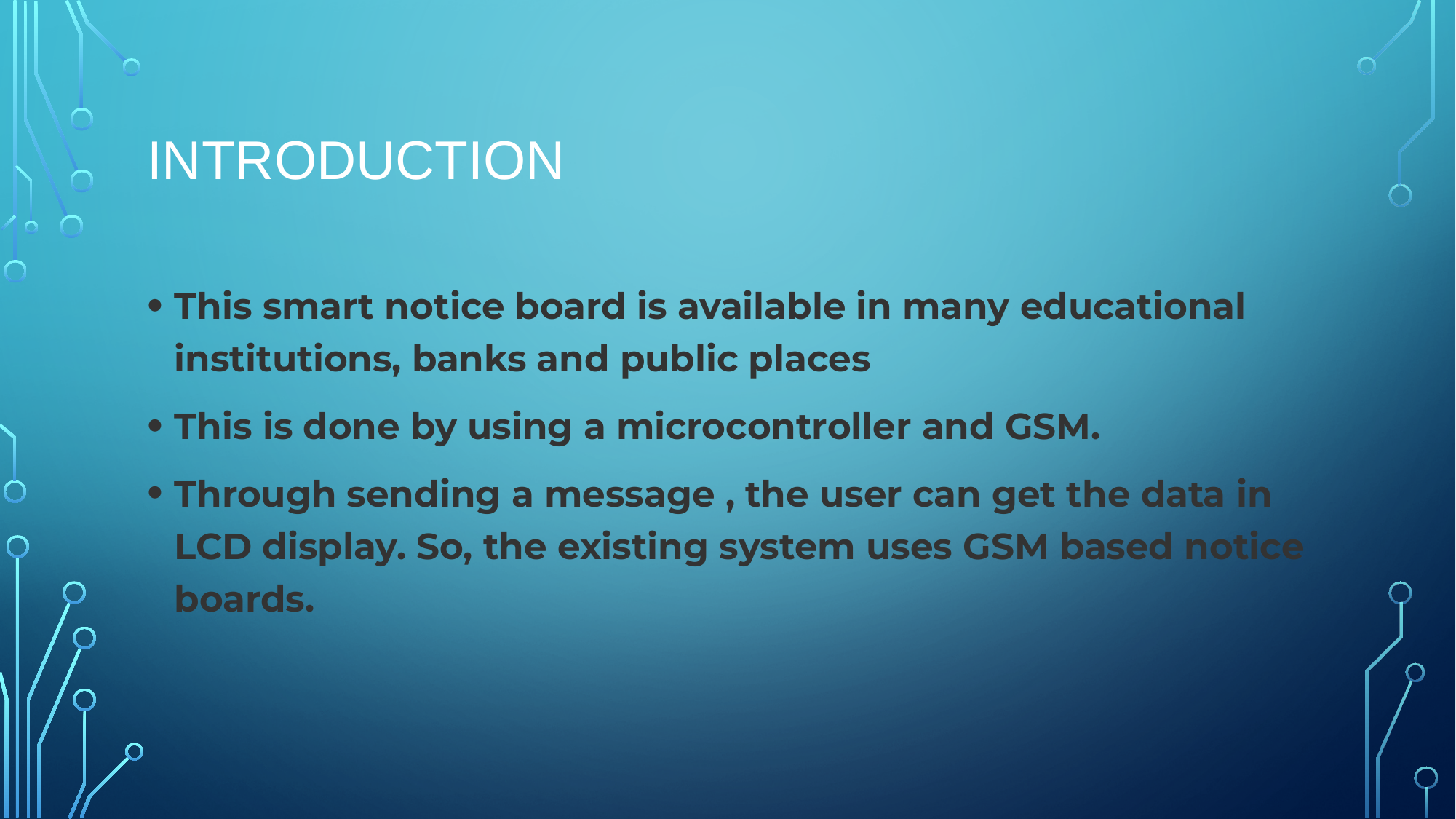

# Introduction
This smart notice board is available in many educational institutions, banks and public places
This is done by using a microcontroller and GSM.
Through sending a message , the user can get the data in LCD display. So, the existing system uses GSM based notice boards.